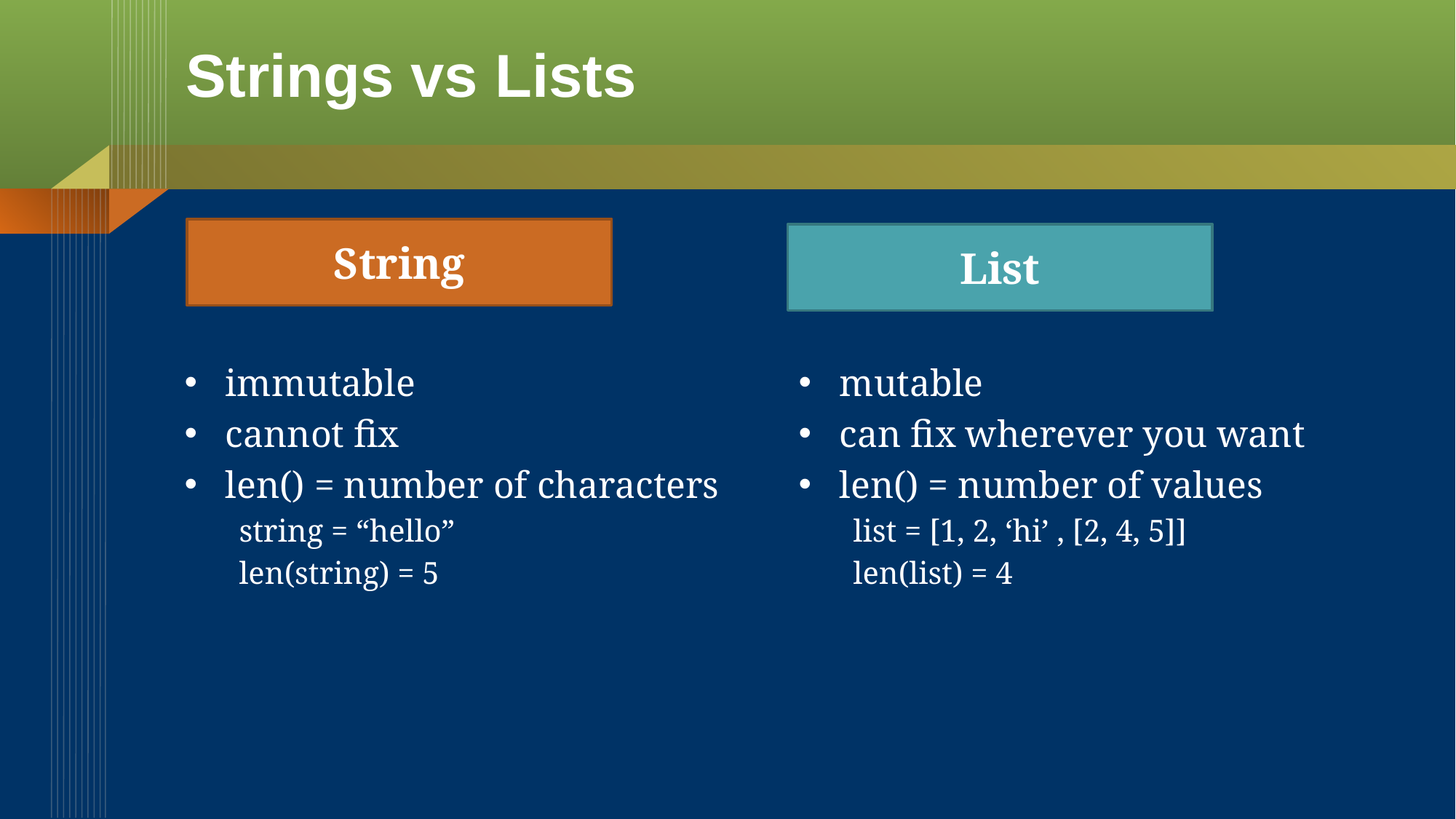

# Strings vs Lists

String
List
immutable
cannot fix
len() = number of characters
string = “hello”
len(string) = 5
mutable
can fix wherever you want
len() = number of values
list = [1, 2, ‘hi’ , [2, 4, 5]]
len(list) = 4